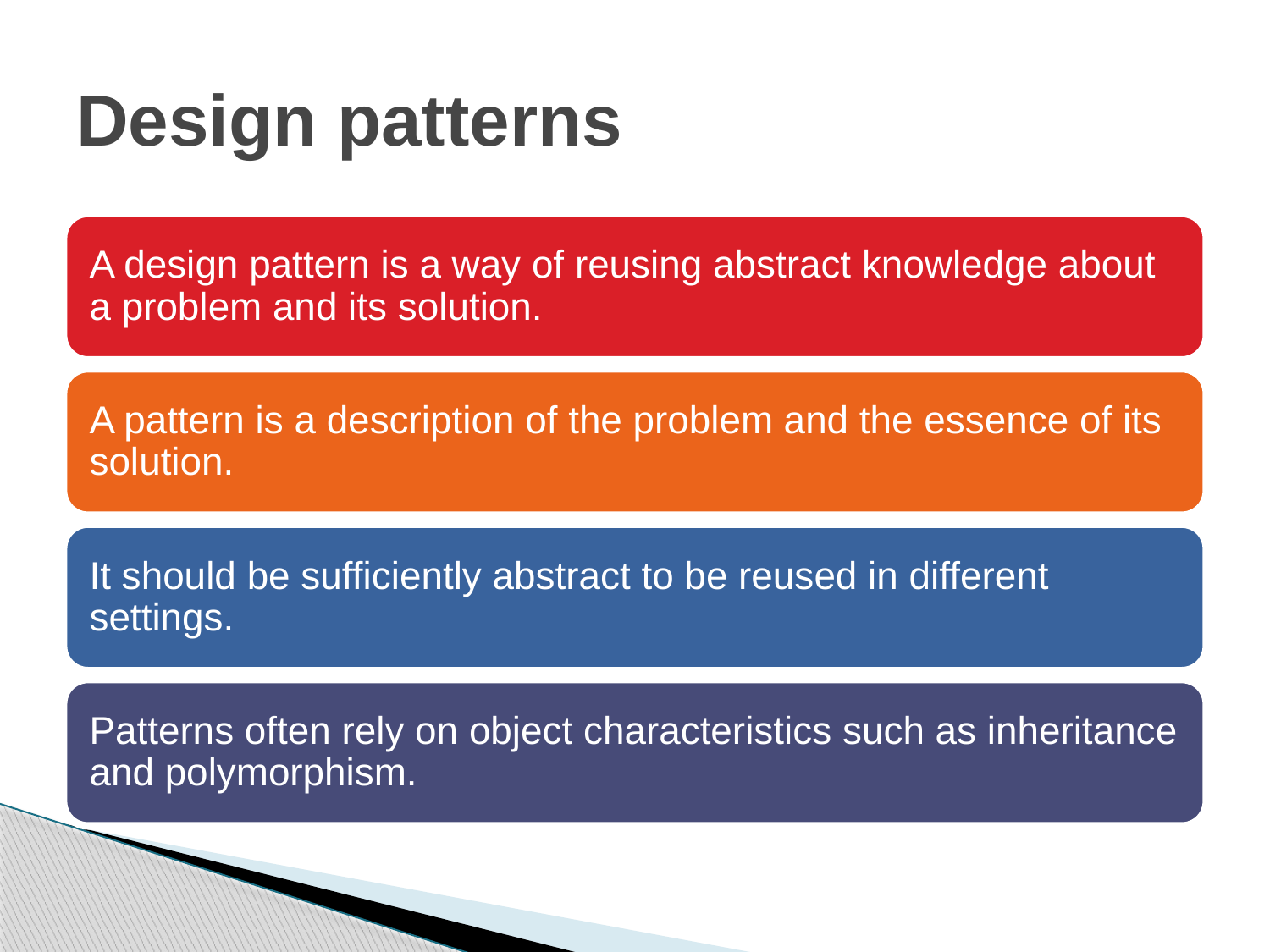

# Design patterns
A design pattern is a way of reusing abstract knowledge about a problem and its solution.
A pattern is a description of the problem and the essence of its solution.
It should be sufficiently abstract to be reused in different settings.
Patterns often rely on object characteristics such as inheritance and polymorphism.